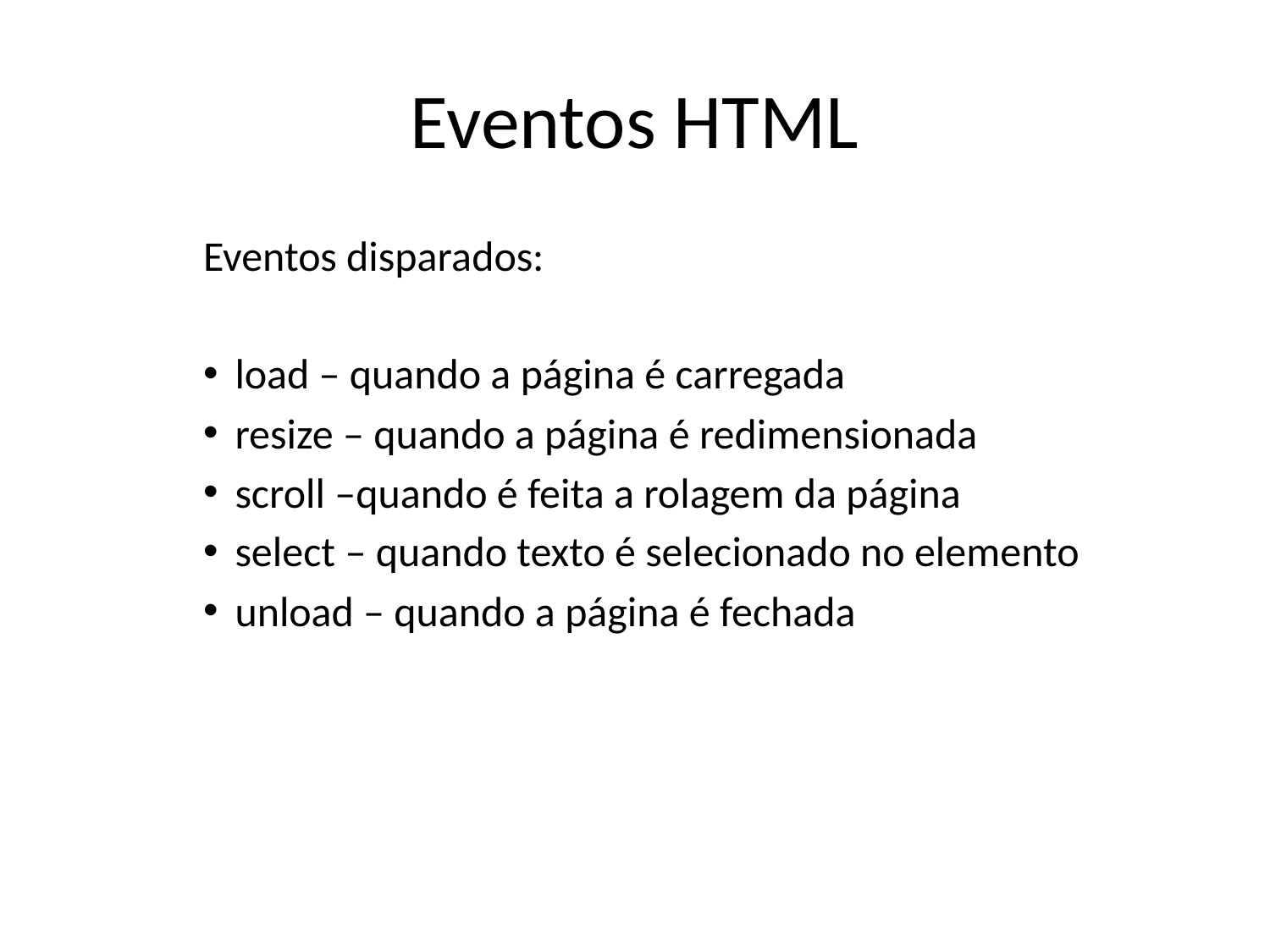

# Eventos HTML
Eventos disparados:

load – quando a página é carregada
resize – quando a página é redimensionada
scroll –quando é feita a rolagem da página
select – quando texto é selecionado no elemento
unload – quando a página é fechada